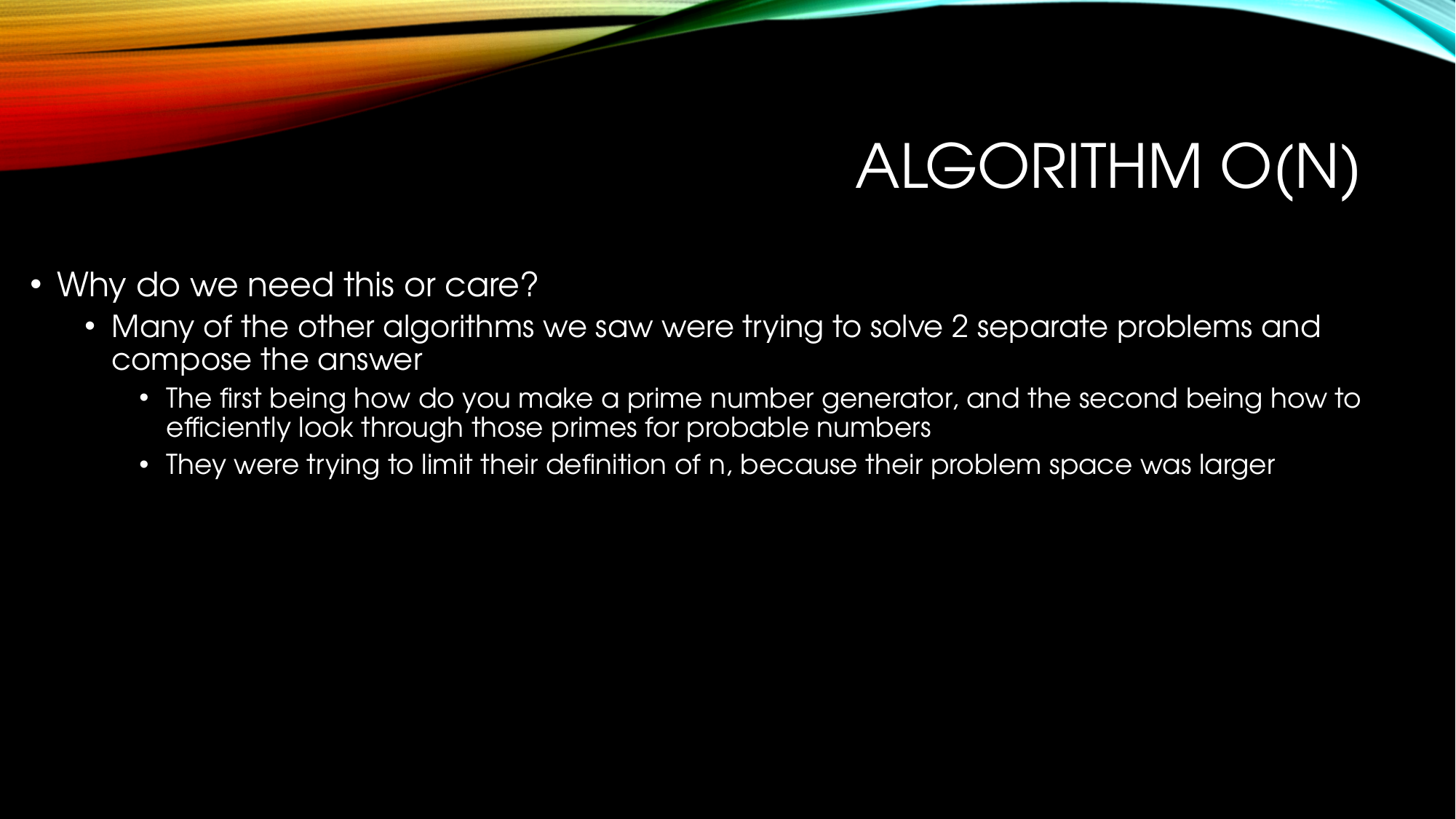

# Algorithm O(n)
Why do we need this or care?
Many of the other algorithms we saw were trying to solve 2 separate problems and compose the answer
The first being how do you make a prime number generator, and the second being how to efficiently look through those primes for probable numbers
They were trying to limit their definition of n, because their problem space was larger